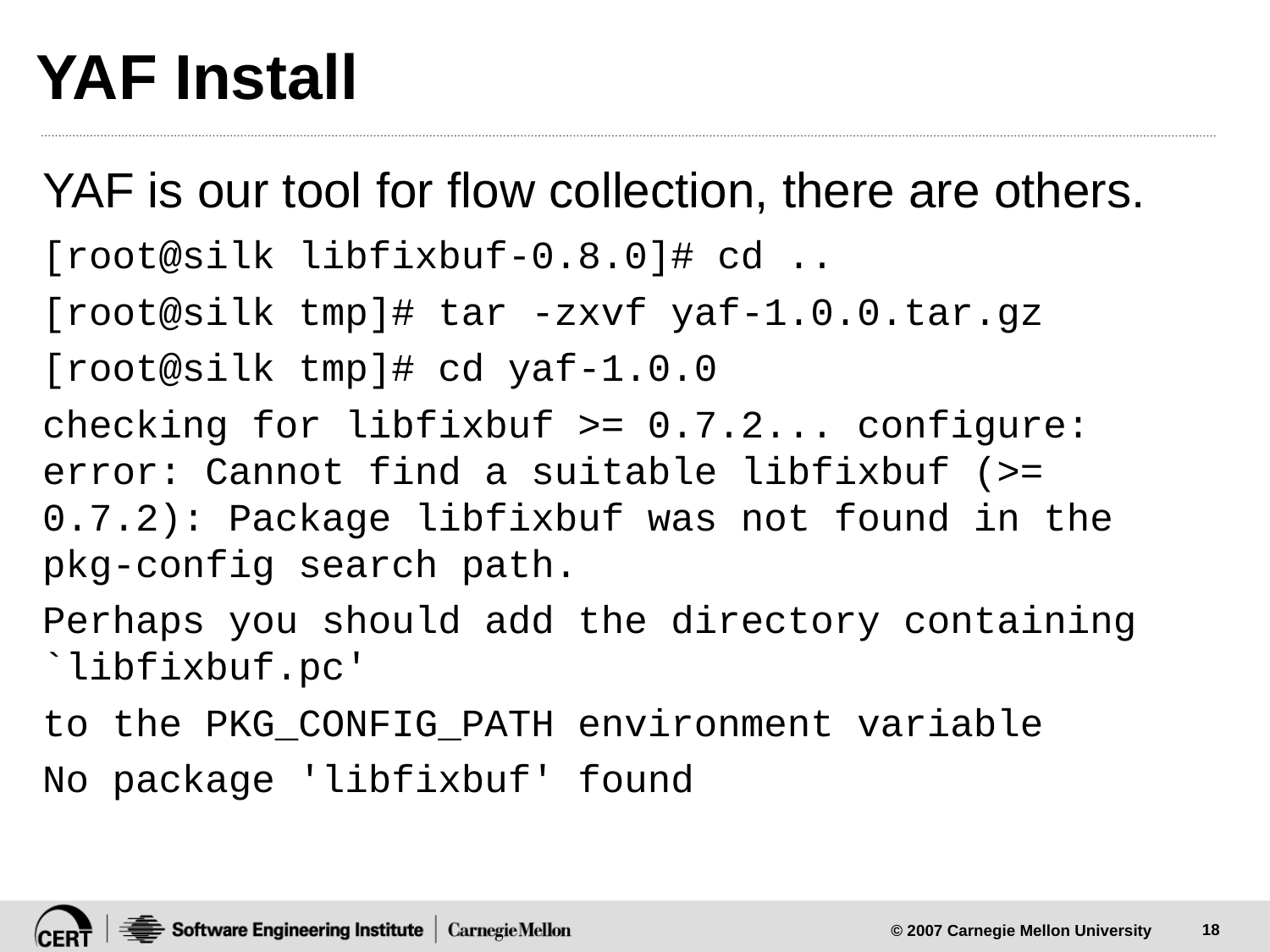

# YAF Install
YAF is our tool for flow collection, there are others.
[root@silk libfixbuf-0.8.0]# cd ..
[root@silk tmp]# tar -zxvf yaf-1.0.0.tar.gz
[root@silk tmp]# cd yaf-1.0.0
checking for libfixbuf >= 0.7.2... configure: error: Cannot find a suitable libfixbuf (>= 0.7.2): Package libfixbuf was not found in the pkg-config search path.
Perhaps you should add the directory containing `libfixbuf.pc'
to the PKG_CONFIG_PATH environment variable
No package 'libfixbuf' found